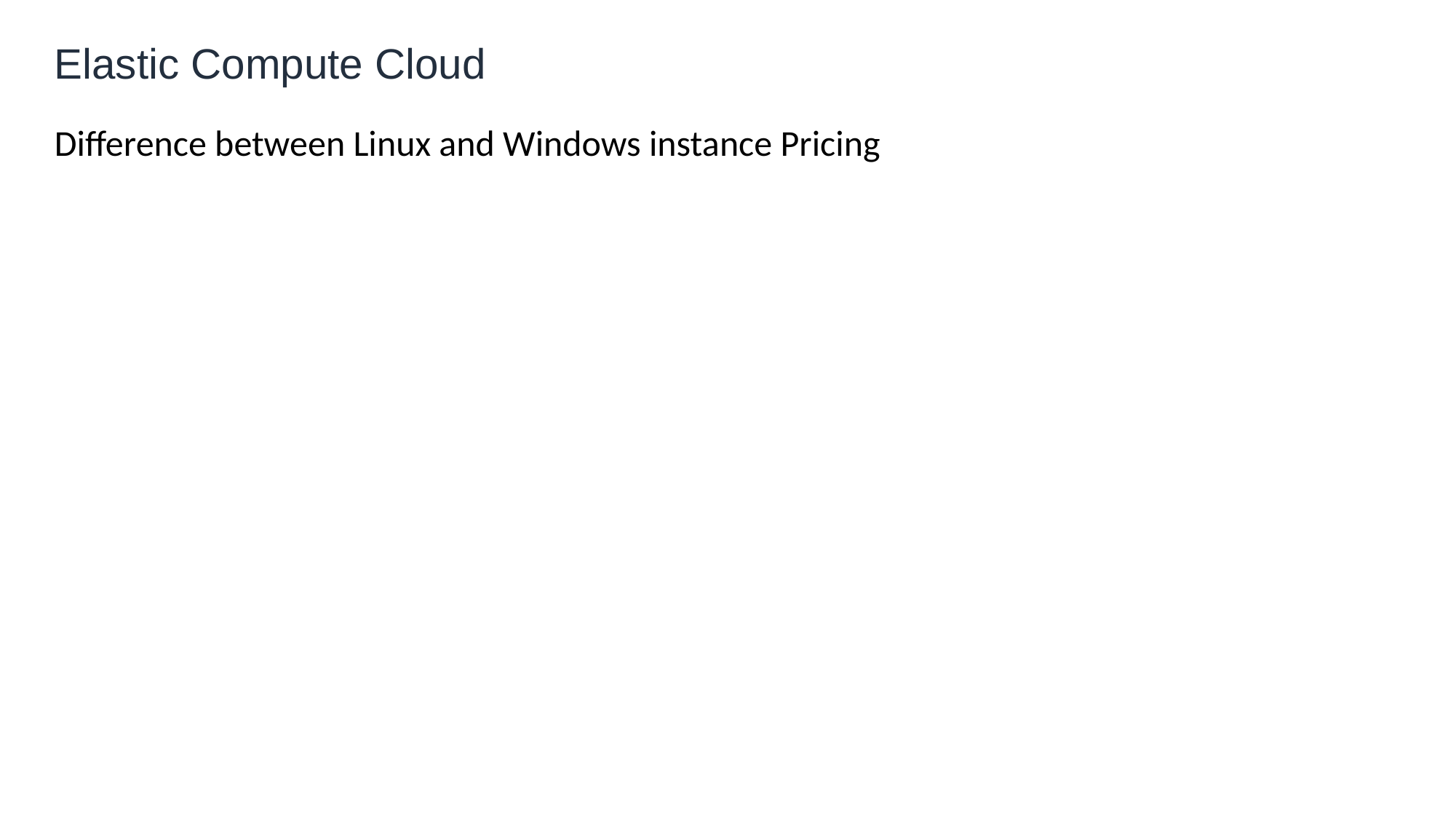

Elastic Compute Cloud
Difference between Linux and Windows instance Pricing